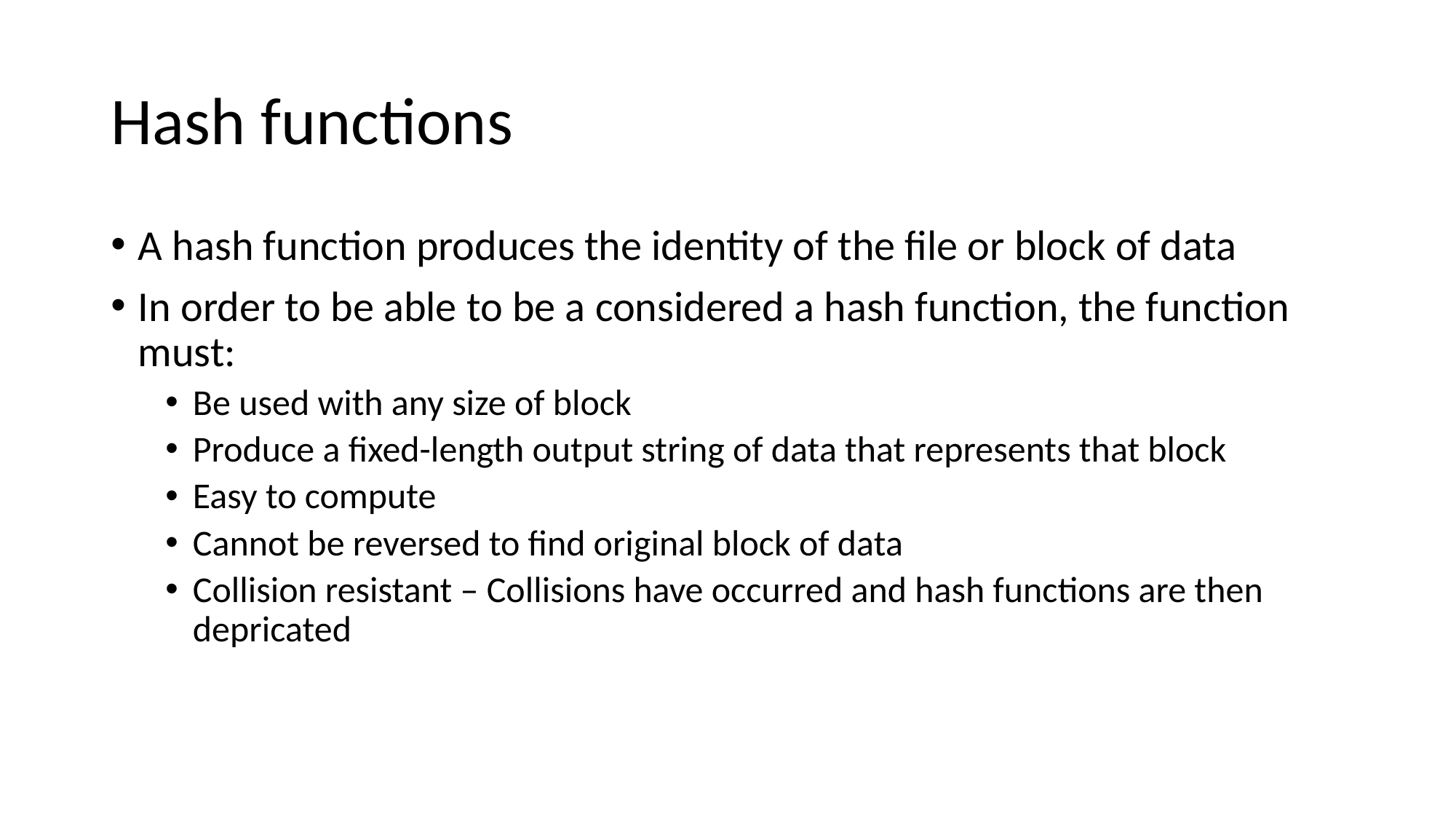

# Hash functions
A hash function produces the identity of the file or block of data
In order to be able to be a considered a hash function, the function must:
Be used with any size of block
Produce a fixed-length output string of data that represents that block
Easy to compute
Cannot be reversed to find original block of data
Collision resistant – Collisions have occurred and hash functions are then depricated